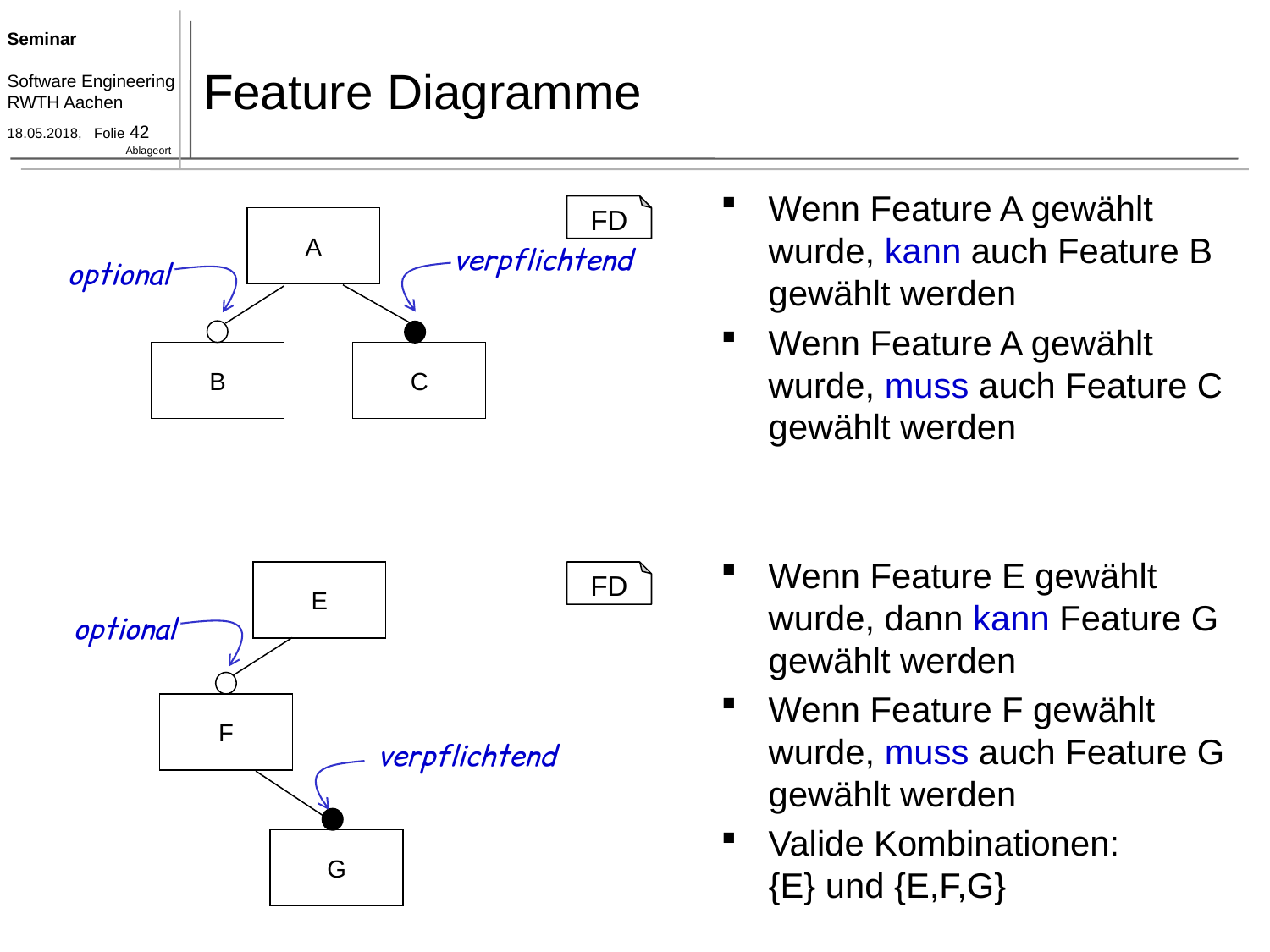

# Feature Diagramme
Wenn Feature A gewählt wurde, kann auch Feature B gewählt werden
Wenn Feature A gewählt wurde, muss auch Feature C gewählt werden

Wenn Feature E gewählt wurde, dann kann Feature G gewählt werden
Wenn Feature F gewählt wurde, muss auch Feature G gewählt werden
Valide Kombinationen:
{E} und {E,F,G}

FD
A
verpflichtend
optional

B
C
E
FD
optional

F
verpflichtend

G